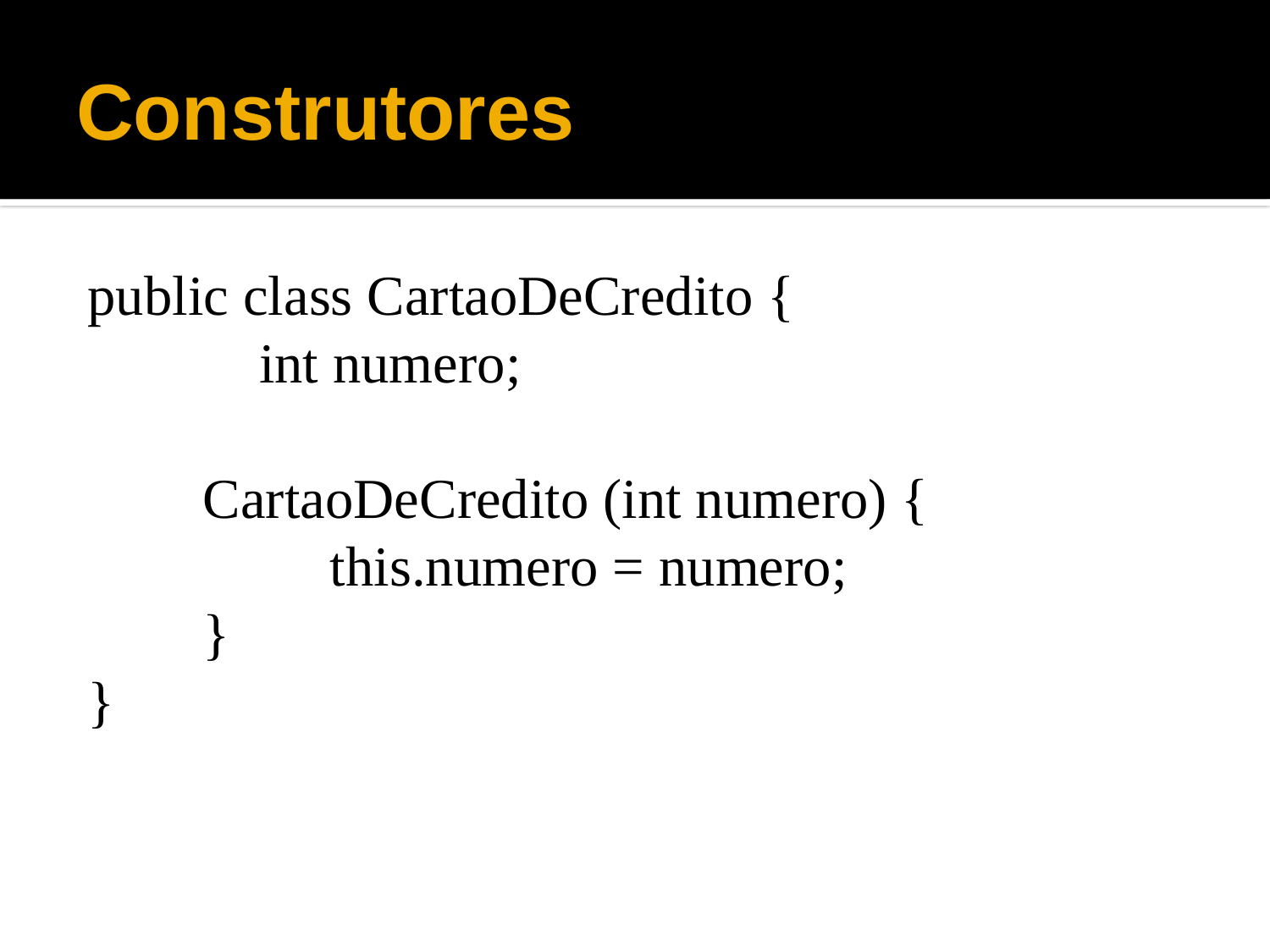

# Construtores
public class CartaoDeCredito {
    	int numero;

	     CartaoDeCredito (int numero) {
		     this.numero = numero;
	     }
}